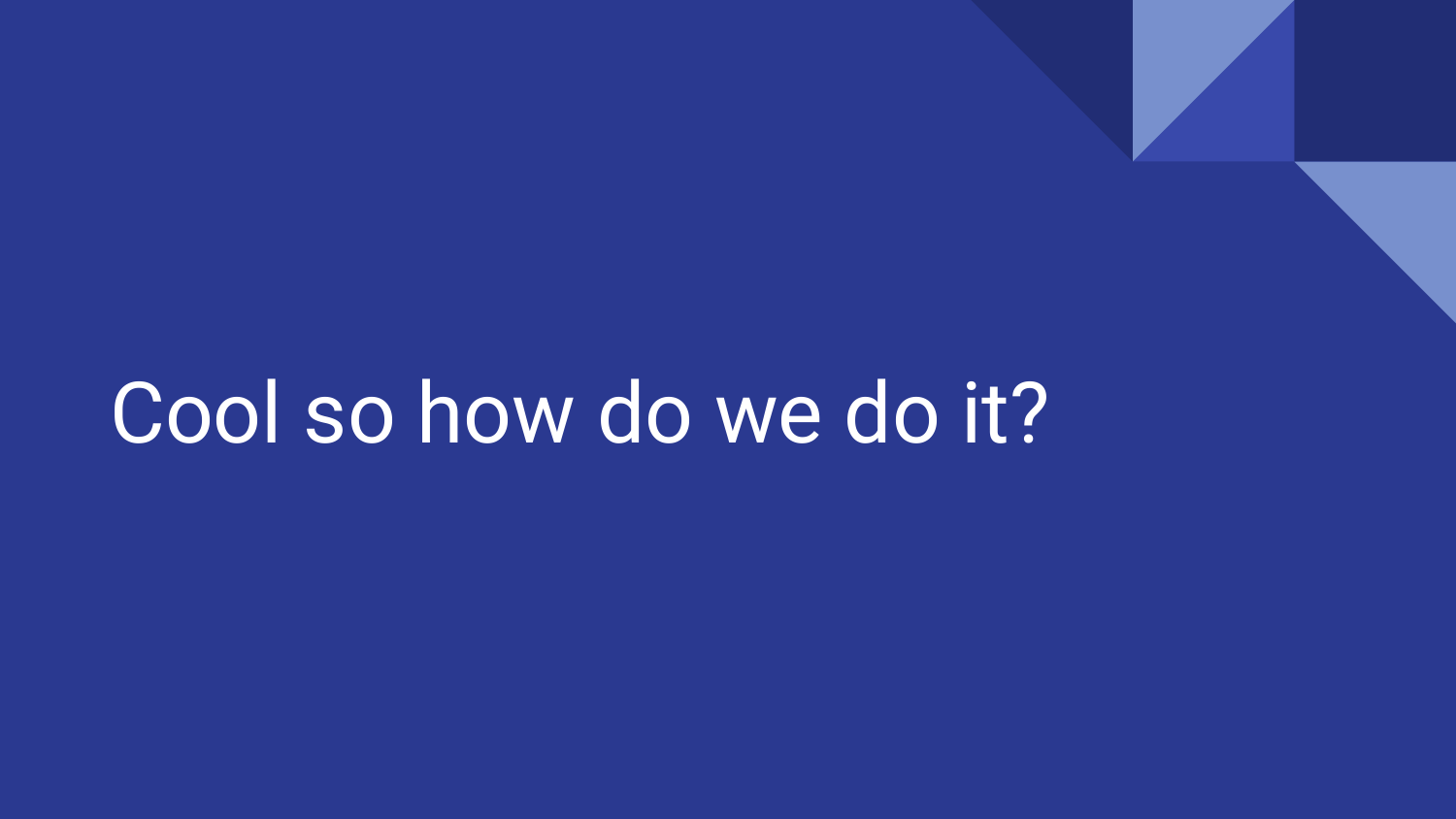

# Cool so how do we do it?